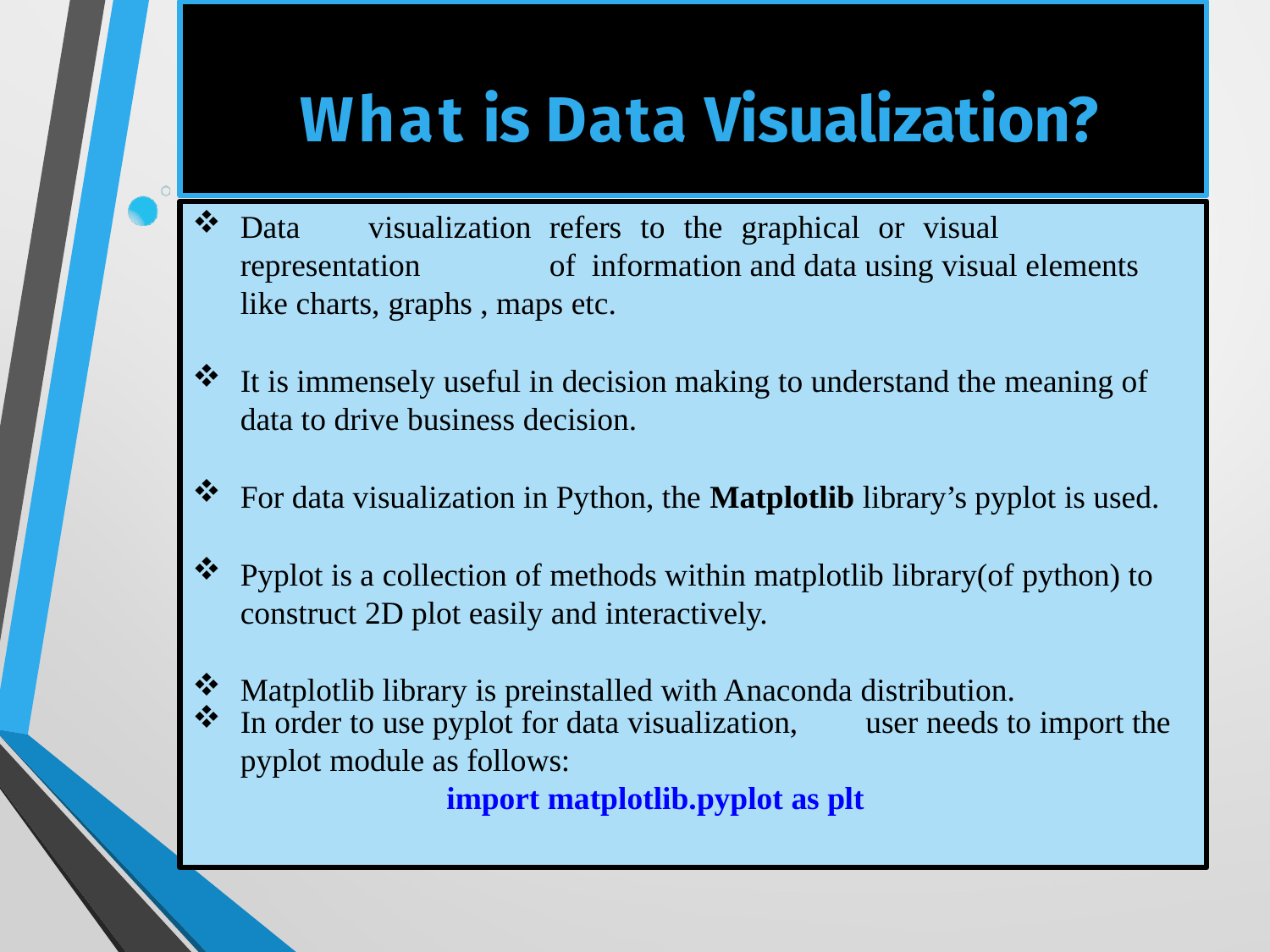

# What is Data Visualization?

Data	visualization	refers	to	the	graphical	or	visual	representation	of  information and data using visual elements like charts, graphs , maps etc.

It is immensely useful in decision making to understand the meaning of  data to drive business decision.

For data visualization in Python, the Matplotlib library’s pyplot is used.

Pyplot is a collection of methods within matplotlib library(of python) to  construct 2D plot easily and interactively.

Matplotlib library is preinstalled with Anaconda distribution.
In order to use pyplot for data visualization,
pyplot module as follows:
import matplotlib.pyplot as plt
user needs to import the